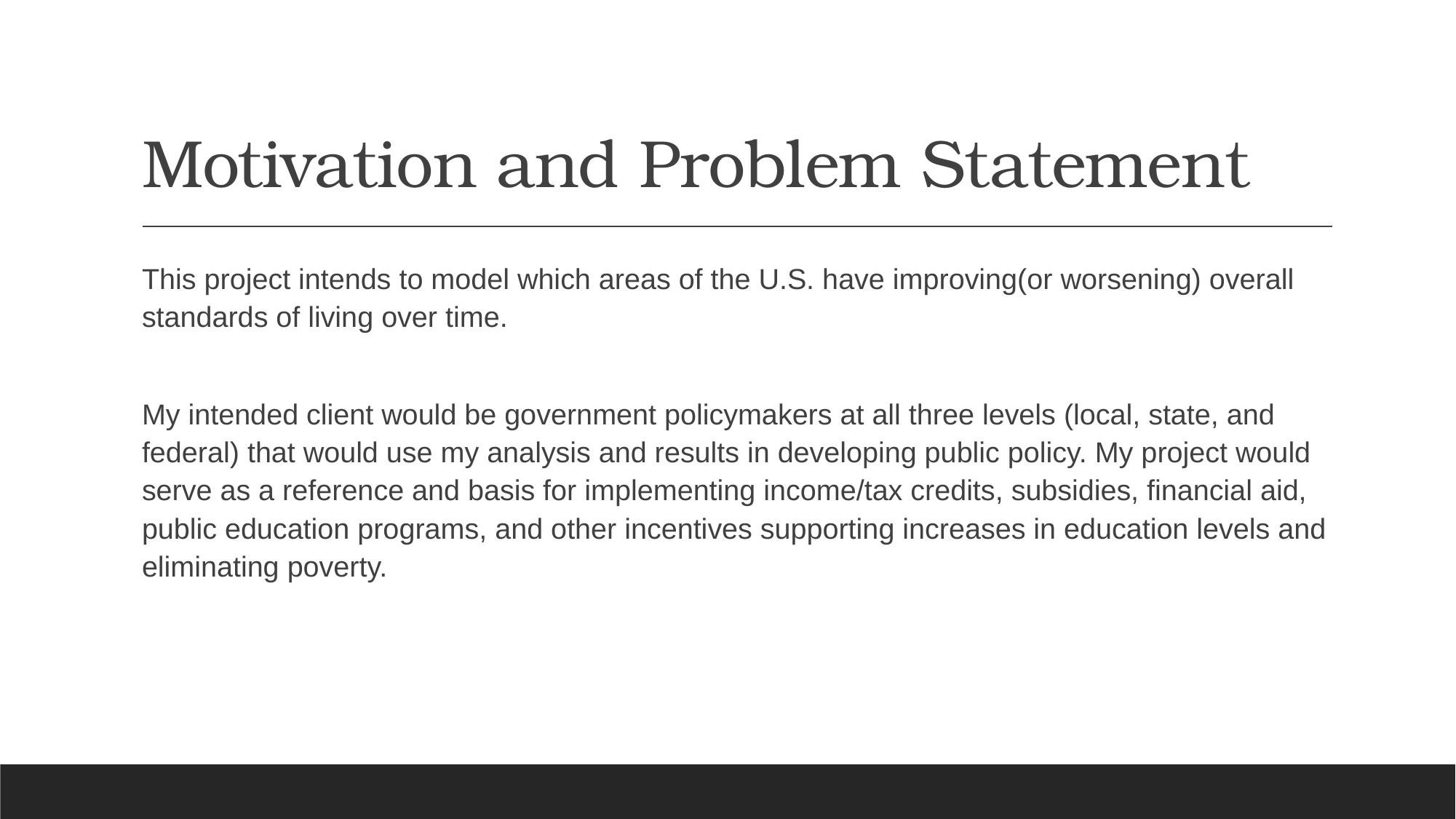

# Motivation and Problem Statement
This project intends to model which areas of the U.S. have improving(or worsening) overall standards of living over time.
My intended client would be government policymakers at all three levels (local, state, and federal) that would use my analysis and results in developing public policy. My project would serve as a reference and basis for implementing income/tax credits, subsidies, financial aid, public education programs, and other incentives supporting increases in education levels and eliminating poverty.